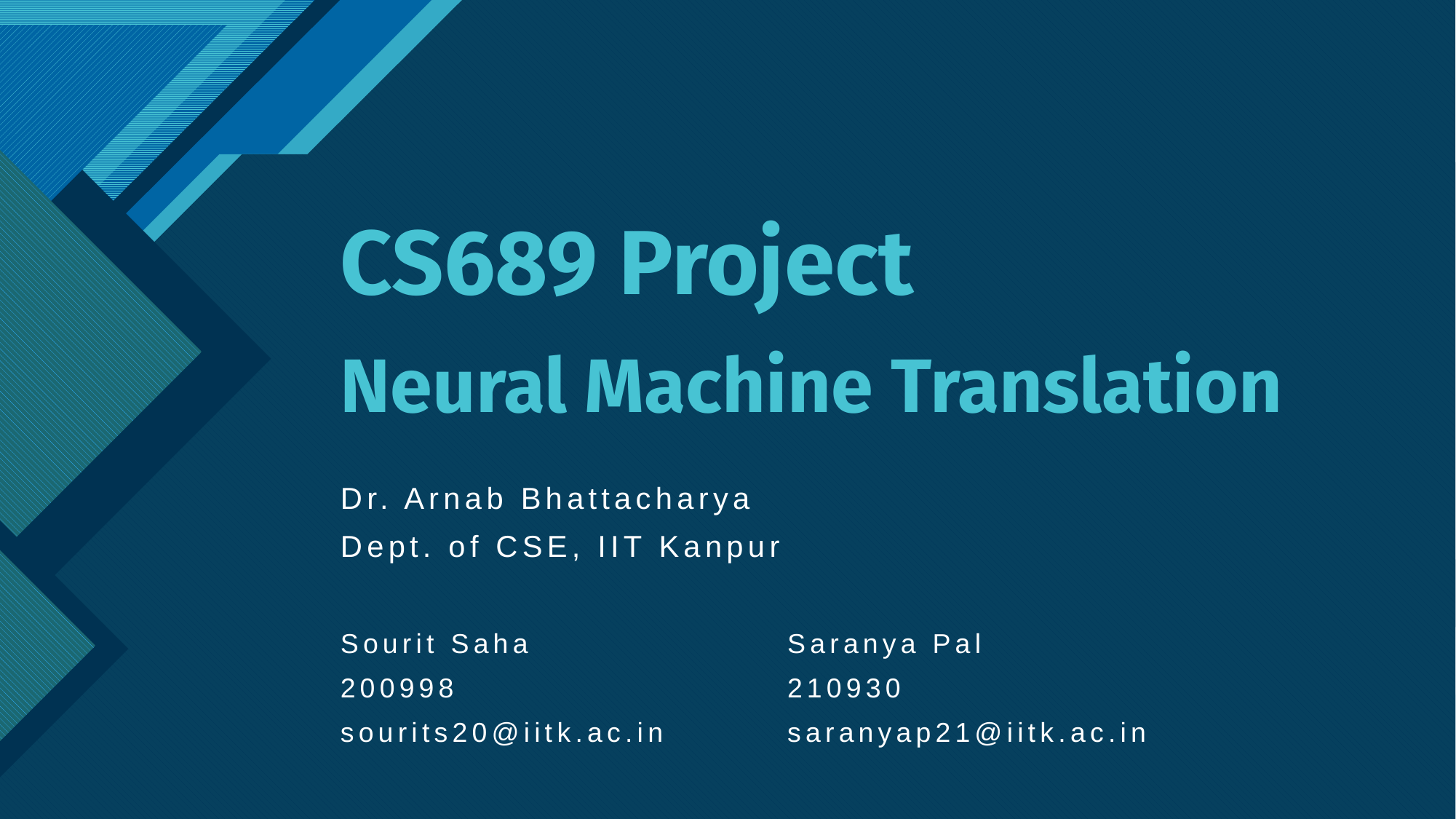

# CS689 Project Neural Machine Translation
Dr. Arnab Bhattacharya
Dept. of CSE, IIT Kanpur
Saranya Pal
210930
saranyap21@iitk.ac.in
Sourit Saha
200998
sourits20@iitk.ac.in